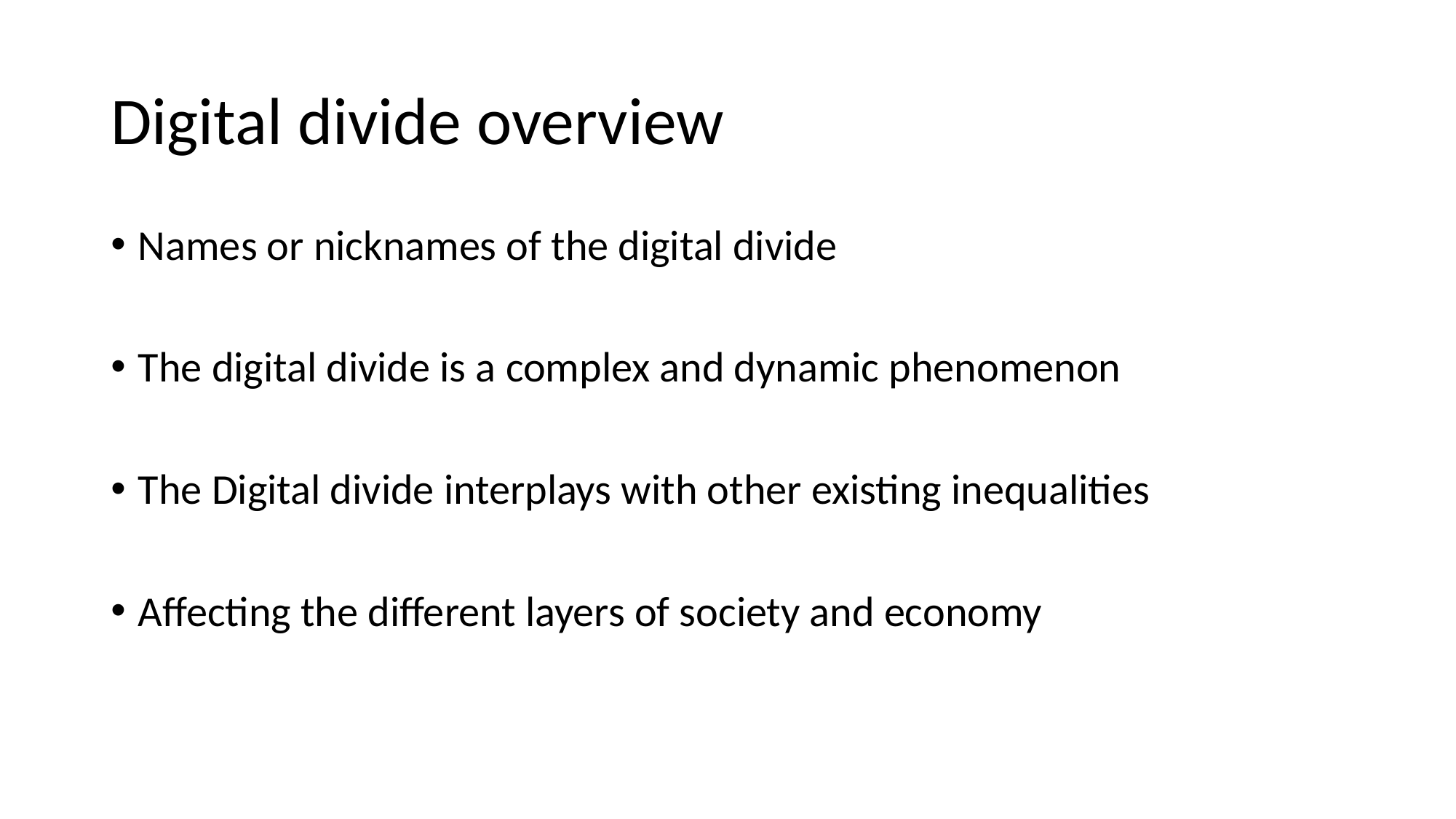

# Digital divide overview
Names or nicknames of the digital divide

The digital divide is a complex and dynamic phenomenon

The Digital divide interplays with other existing inequalities

Affecting the different layers of society and economy